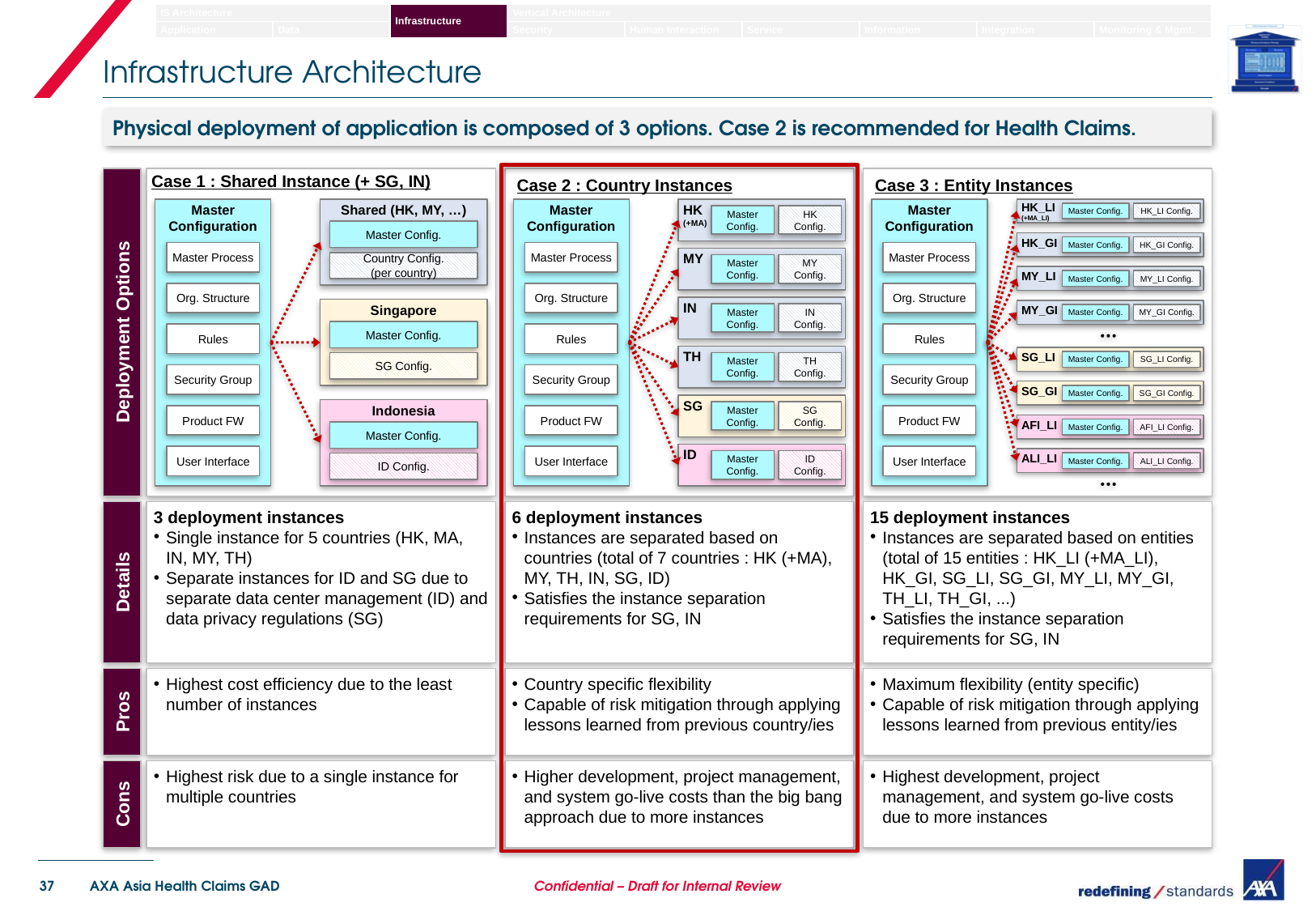

# Infrastructure Architecture
Physical deployment of application is composed of 3 options. Case 2 is recommended for Health Claims.

Deployment Options
Case 1 : Shared Instance (+ SG, IN)
Case 2 : Country Instances
Case 3 : Entity Instances
Master Configuration
Master Process
Org. Structure
Rules
Security Group
Product FW
User Interface
Shared (HK, MY, …)
Master Config.
Country Config.
(per country)
Singapore
Master Config.
SG Config.
Indonesia
Master Config.
ID Config.
Master Configuration
Master Process
Org. Structure
Rules
Security Group
Product FW
User Interface
HK
(+MA)
Master
Config.
HK
Config.
MY
Master
Config.
MY
Config.
IN
Master
Config.
IN
Config.
TH
Master
Config.
TH
Config.
SG
Master
Config.
SG
Config.
ID
Master
Config.
ID
Config.
Master Configuration
Master Process
Org. Structure
Rules
Security Group
Product FW
User Interface
HK_LI
(+MA_LI)
Master Config.
HK_LI Config.
HK_GI
Master Config.
HK_GI Config.
MY_LI
Master Config.
MY_LI Config.
MY_GI
Master Config.
MY_GI Config.

SG_LI
Master Config.
SG_LI Config.
SG_GI
Master Config.
SG_GI Config.
AFI_LI
Master Config.
AFI_LI Config.
ALI_LI
Master Config.
ALI_LI Config.

Details
3 deployment instances
Single instance for 5 countries (HK, MA, IN, MY, TH)
Separate instances for ID and SG due to separate data center management (ID) and data privacy regulations (SG)
6 deployment instances
Instances are separated based on countries (total of 7 countries : HK (+MA), MY, TH, IN, SG, ID)
Satisfies the instance separation requirements for SG, IN

15 deployment instances
Instances are separated based on entities (total of 15 entities : HK_LI (+MA_LI), HK_GI, SG_LI, SG_GI, MY_LI, MY_GI, TH_LI, TH_GI, ...)
Satisfies the instance separation requirements for SG, IN
Pros
Highest cost efficiency due to the least number of instances
Country specific flexibility
Capable of risk mitigation through applying lessons learned from previous country/ies
Maximum flexibility (entity specific)
Capable of risk mitigation through applying lessons learned from previous entity/ies
Cons
Highest risk due to a single instance for multiple countries
Higher development, project management, and system go-live costs than the big bang approach due to more instances
Highest development, project management, and system go-live costs due to more instances
37